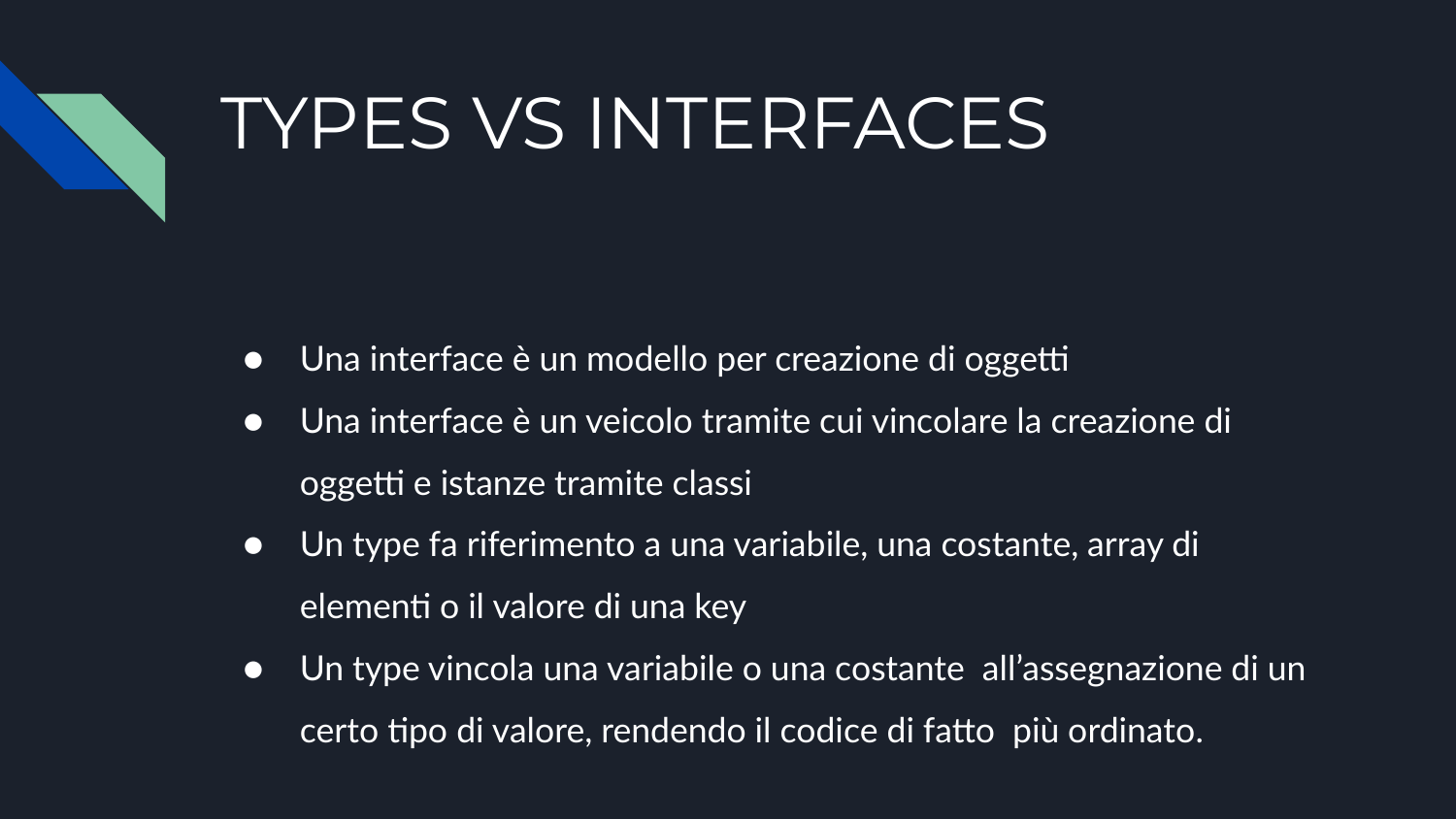

# TYPES VS INTERFACES
Una interface è un modello per creazione di oggetti
Una interface è un veicolo tramite cui vincolare la creazione di oggetti e istanze tramite classi
Un type fa riferimento a una variabile, una costante, array di elementi o il valore di una key
Un type vincola una variabile o una costante  all’assegnazione di un certo tipo di valore, rendendo il codice di fatto  più ordinato.